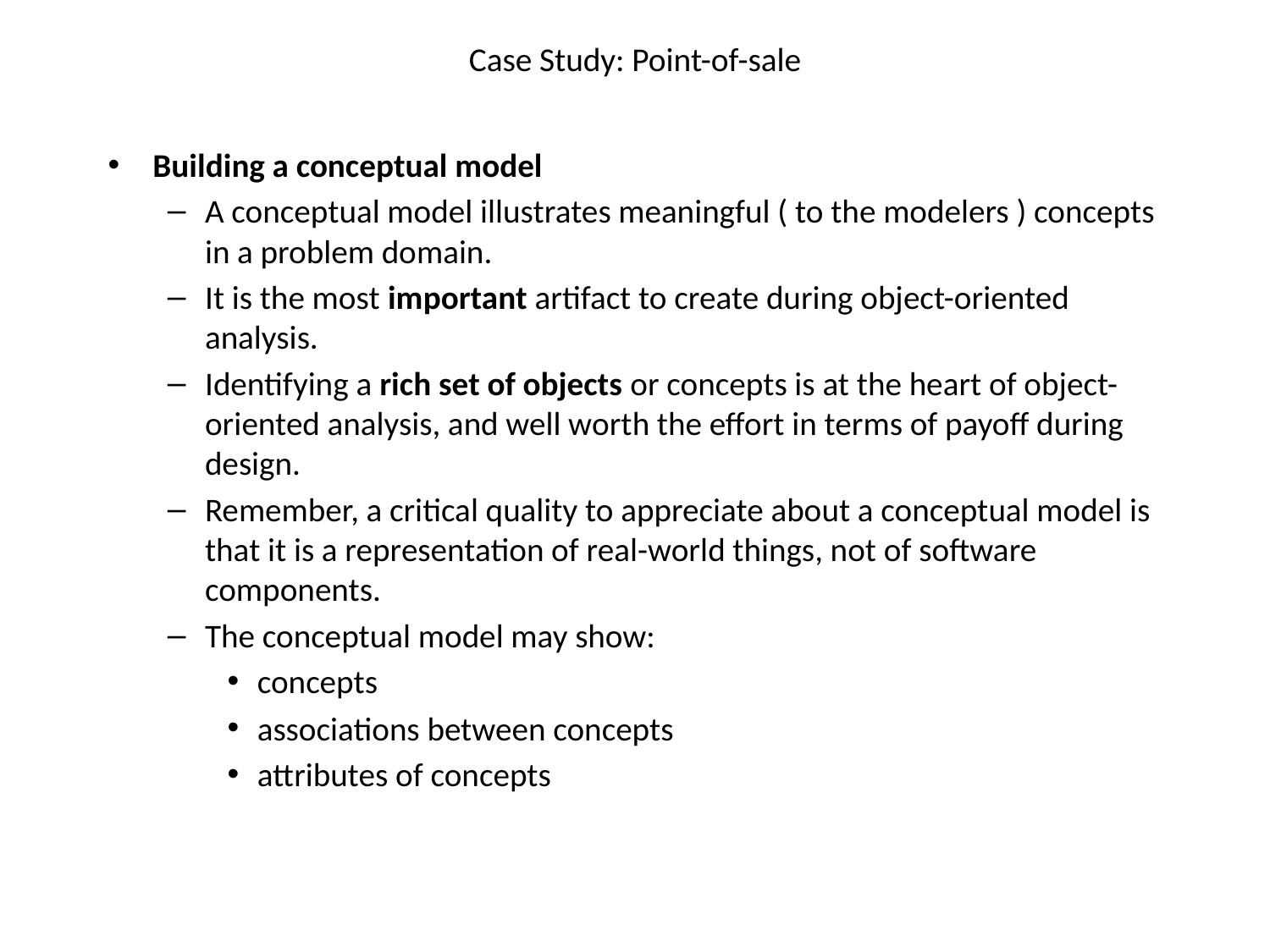

# Case Study: Point-of-sale
Building a conceptual model
A conceptual model illustrates meaningful ( to the modelers ) concepts in a problem domain.
It is the most important artifact to create during object-oriented analysis.
Identifying a rich set of objects or concepts is at the heart of object-oriented analysis, and well worth the effort in terms of payoff during design.
Remember, a critical quality to appreciate about a conceptual model is that it is a representation of real-world things, not of software components.
The conceptual model may show:
concepts
associations between concepts
attributes of concepts